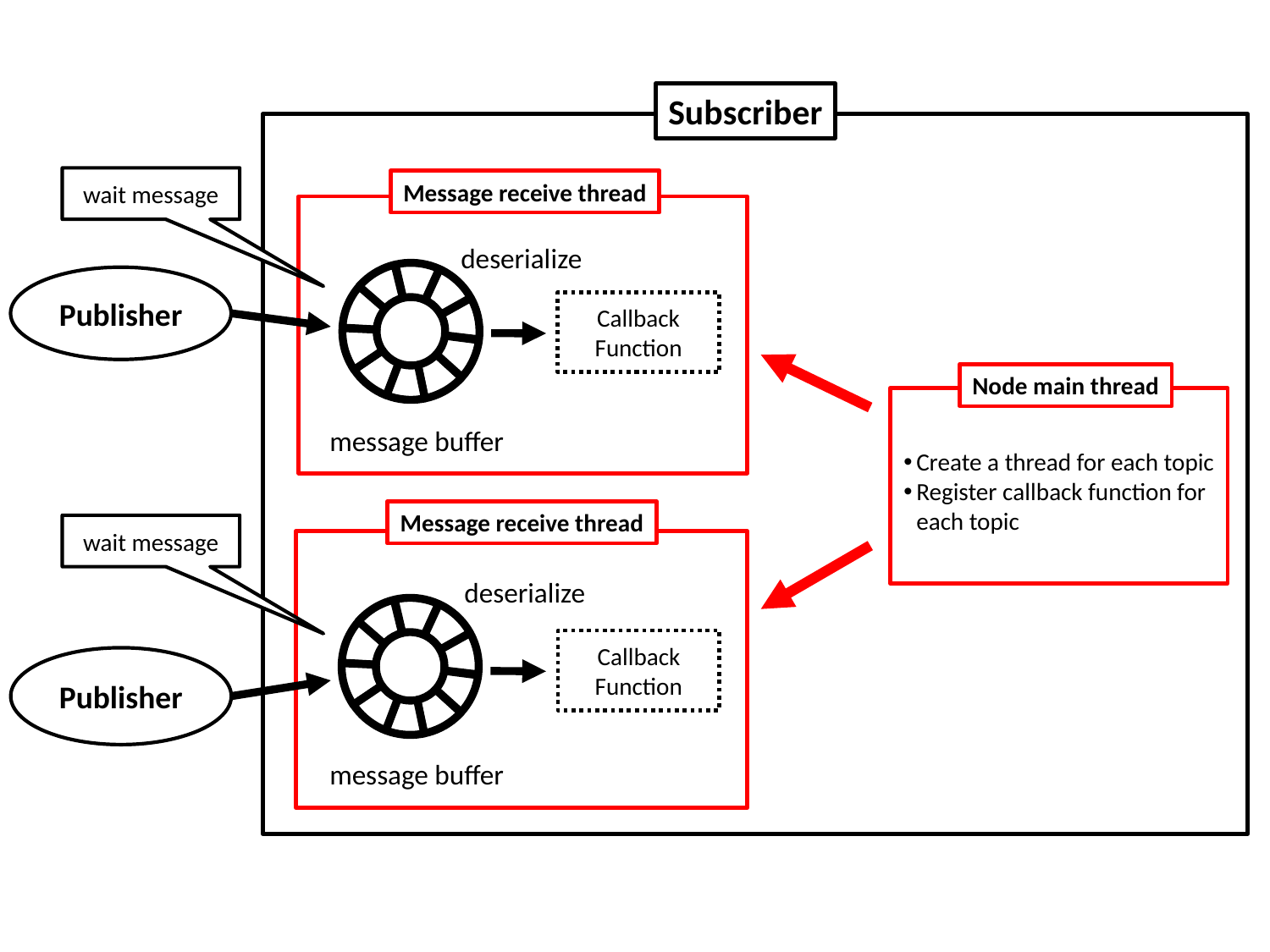

Subscriber

wait message
Message receive thread

deserialize

Publisher
Callback
Function
Node main thread

message buffer
Create a thread for each topic
Register callback function for each topic
Message receive thread
wait message

deserialize

Callback Function
Publisher
message buffer